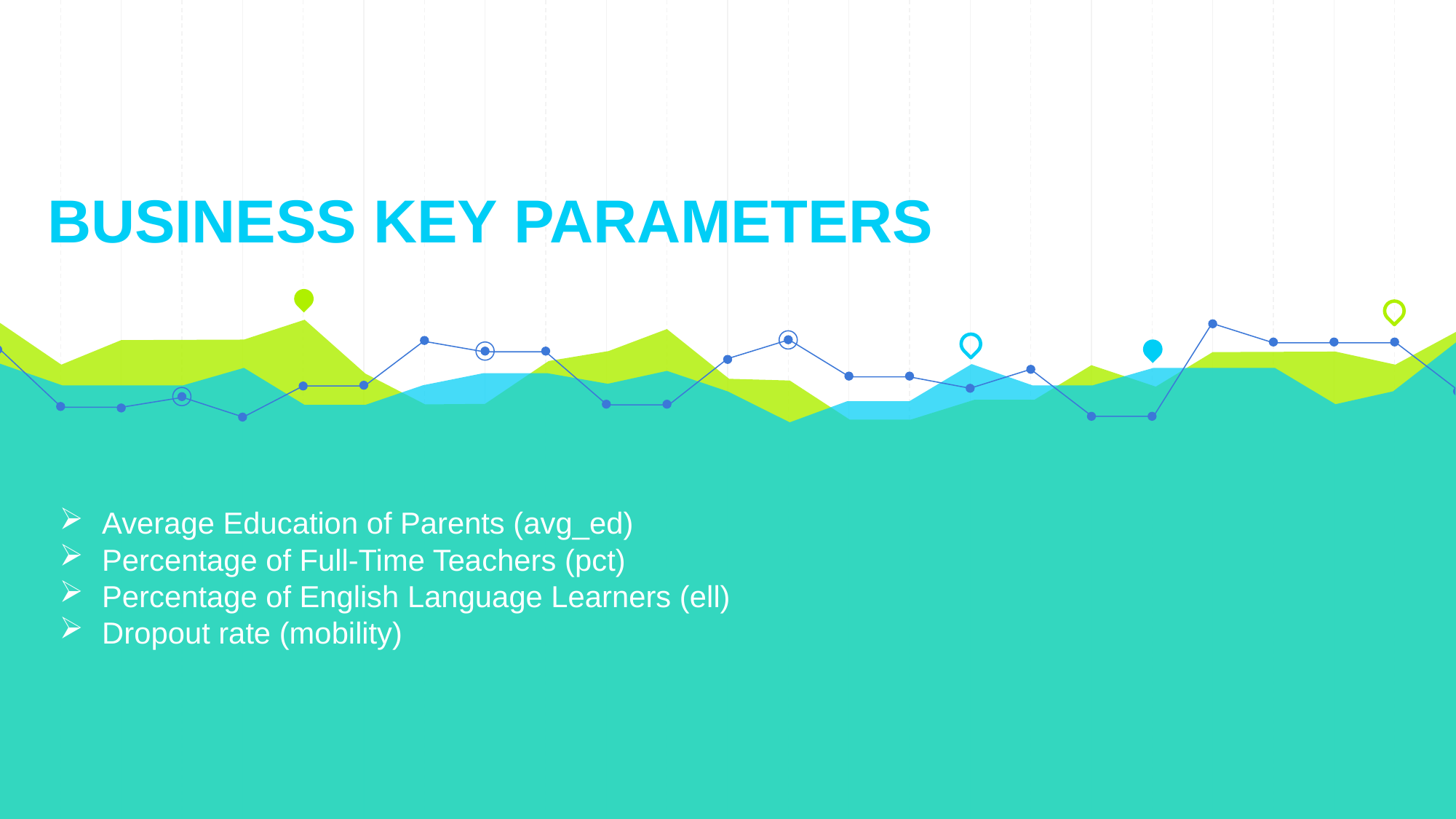

# BUSINESS KEY PARAMETERS
Average Education of Parents (avg_ed)
Percentage of Full-Time Teachers (pct)
Percentage of English Language Learners (ell)
Dropout rate (mobility)